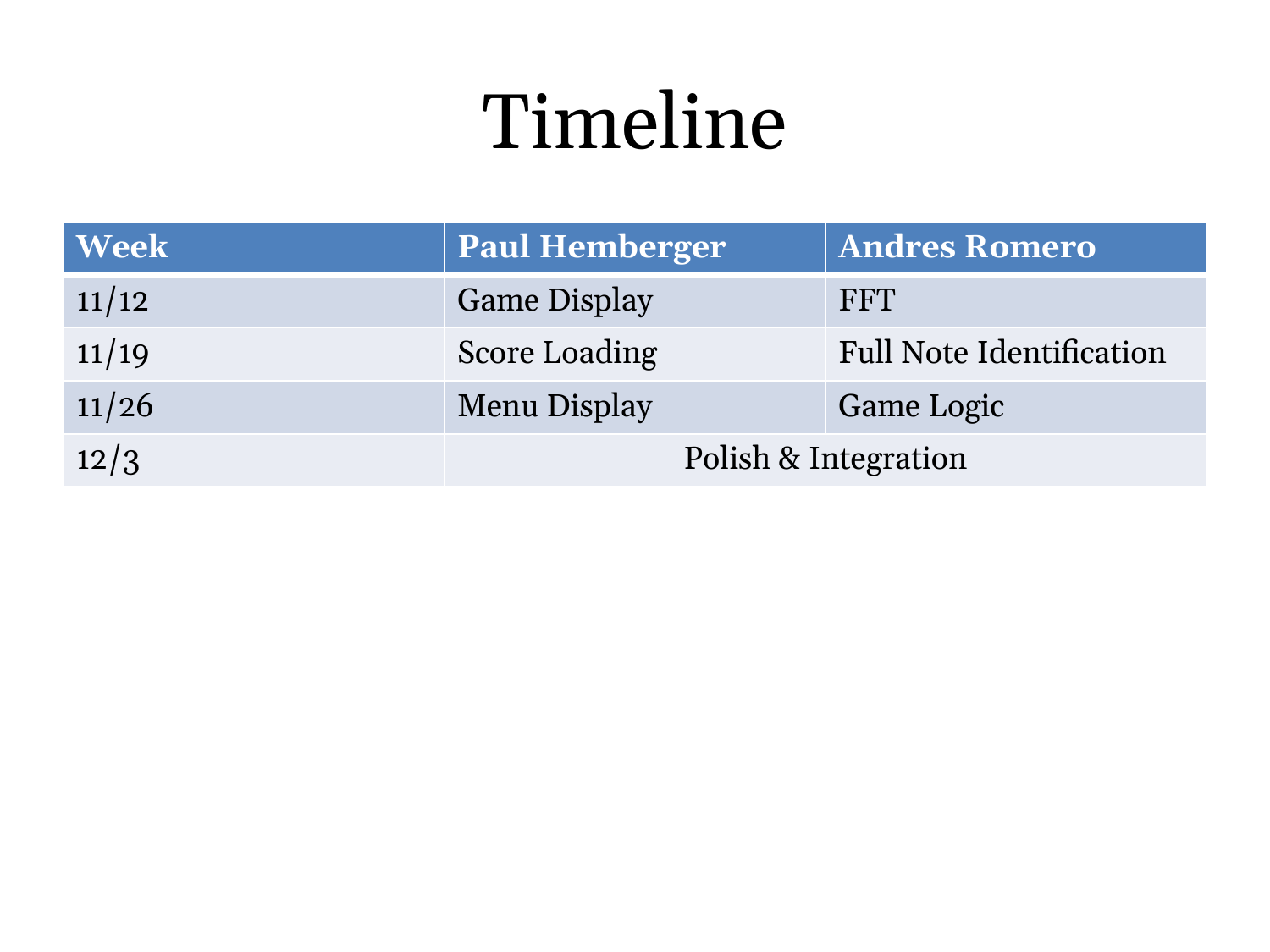

# Timeline
| Week | Paul Hemberger | Andres Romero |
| --- | --- | --- |
| 11/12 | Game Display | FFT |
| 11/19 | Score Loading | Full Note Identification |
| 11/26 | Menu Display | Game Logic |
| 12/3 | Polish & Integration |  |